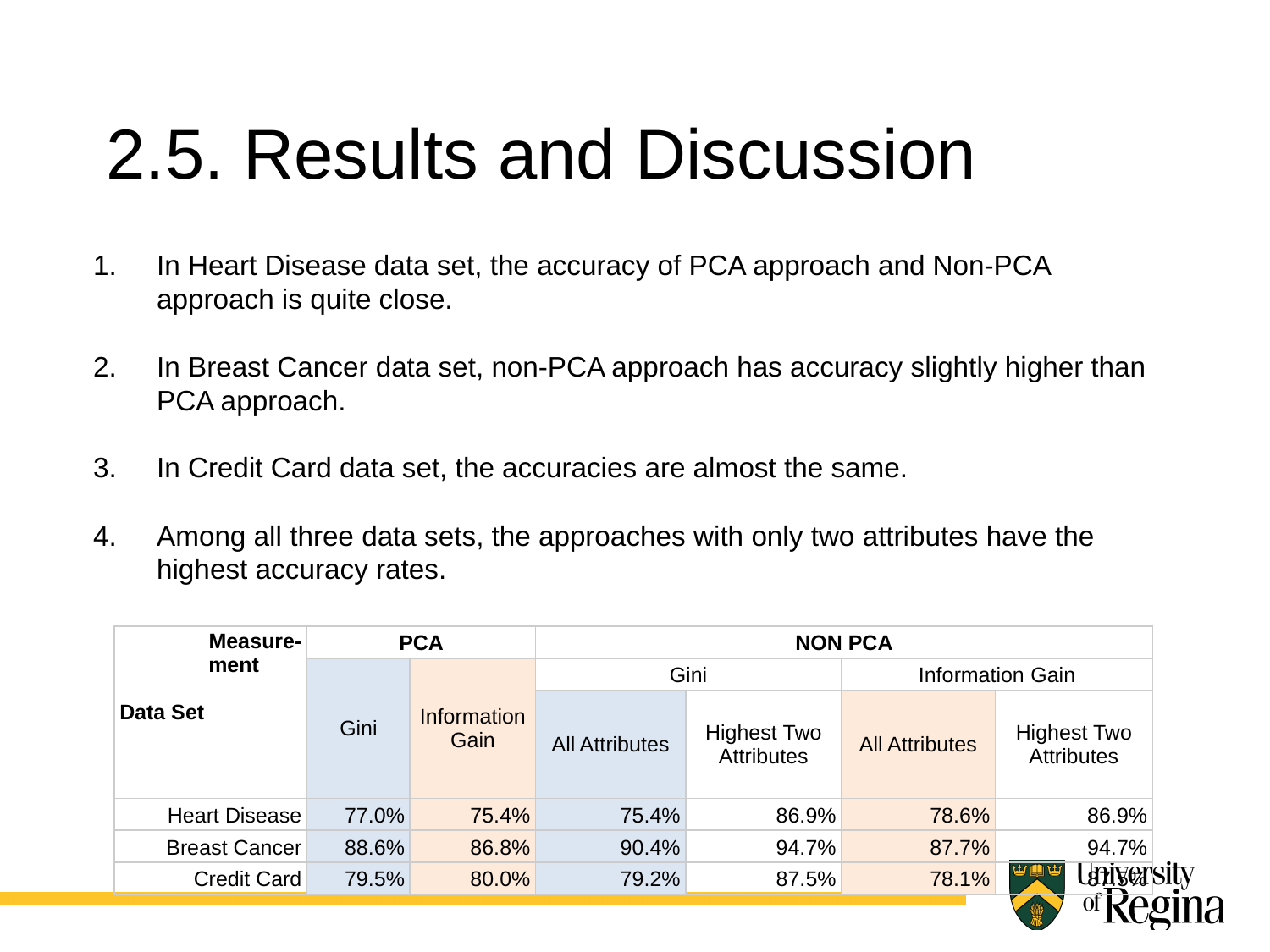

2.5. Results and Discussion
In Heart Disease data set, the accuracy of PCA approach and Non-PCA approach is quite close.

In Breast Cancer data set, non-PCA approach has accuracy slightly higher than PCA approach.

In Credit Card data set, the accuracies are almost the same.

Among all three data sets, the approaches with only two attributes have the highest accuracy rates.
| Measure- ment Data Set | PCA |  | NON PCA |  |  |  |
| --- | --- | --- | --- | --- | --- | --- |
|  | Gini | Information Gain | Gini |  | Information Gain |  |
|  |  |  | All Attributes | Highest Two Attributes | All Attributes | Highest Two Attributes |
| Heart Disease | 77.0% | 75.4% | 75.4% | 86.9% | 78.6% | 86.9% |
| Breast Cancer | 88.6% | 86.8% | 90.4% | 94.7% | 87.7% | 94.7% |
| Credit Card | 79.5% | 80.0% | 79.2% | 87.5% | 78.1% | 87.5% |
17